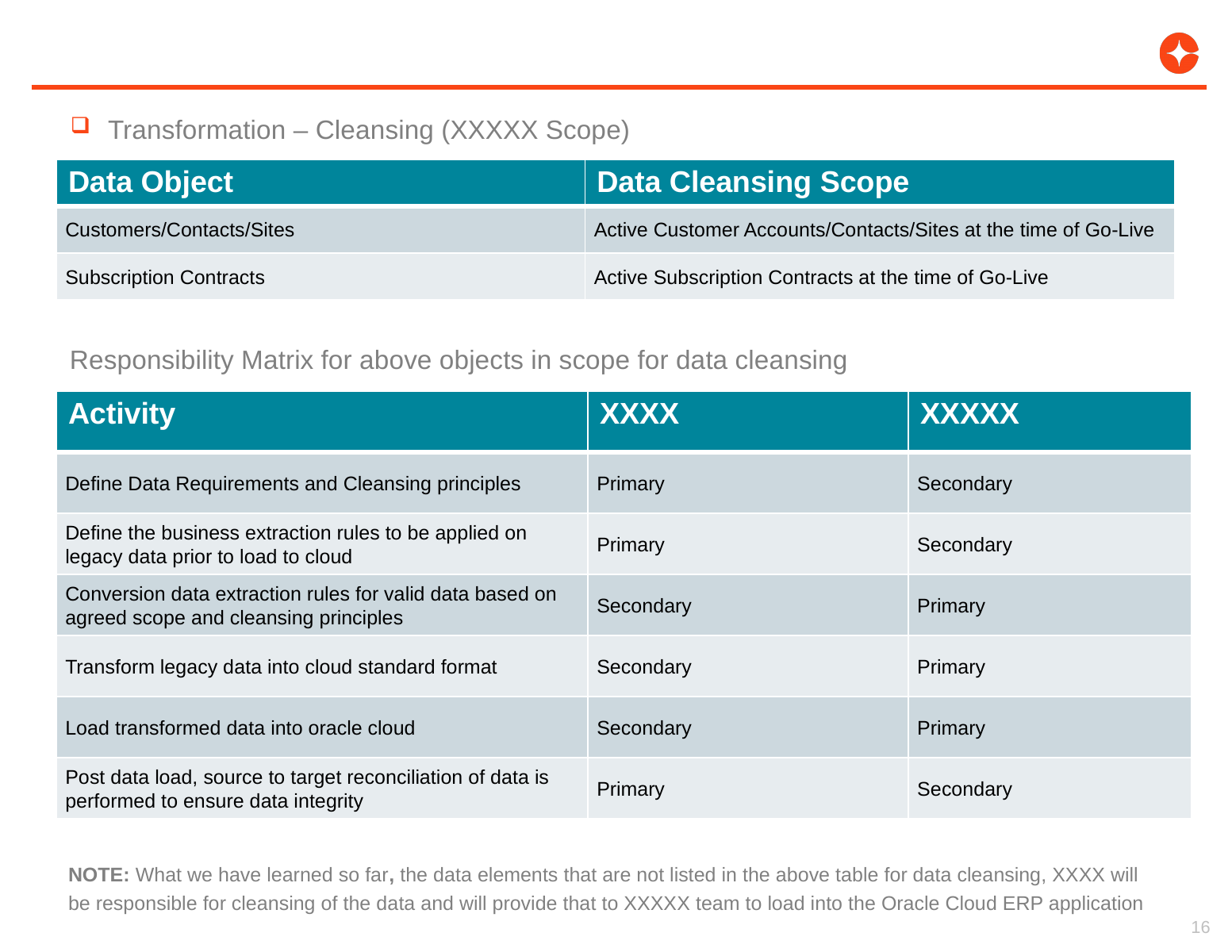

Transformation – Cleansing (XXXXX Scope)
| Data Object | Data Cleansing Scope |
| --- | --- |
| Customers/Contacts/Sites | Active Customer Accounts/Contacts/Sites at the time of Go-Live |
| Subscription Contracts | Active Subscription Contracts at the time of Go-Live |
Responsibility Matrix for above objects in scope for data cleansing
| Activity | XXXX | XXXXX |
| --- | --- | --- |
| Define Data Requirements and Cleansing principles | Primary | Secondary |
| Define the business extraction rules to be applied on legacy data prior to load to cloud | Primary | Secondary |
| Conversion data extraction rules for valid data based on agreed scope and cleansing principles | Secondary | Primary |
| Transform legacy data into cloud standard format | Secondary | Primary |
| Load transformed data into oracle cloud | Secondary | Primary |
| Post data load, source to target reconciliation of data is performed to ensure data integrity | Primary | Secondary |
NOTE: What we have learned so far, the data elements that are not listed in the above table for data cleansing, XXXX will be responsible for cleansing of the data and will provide that to XXXXX team to load into the Oracle Cloud ERP application
16